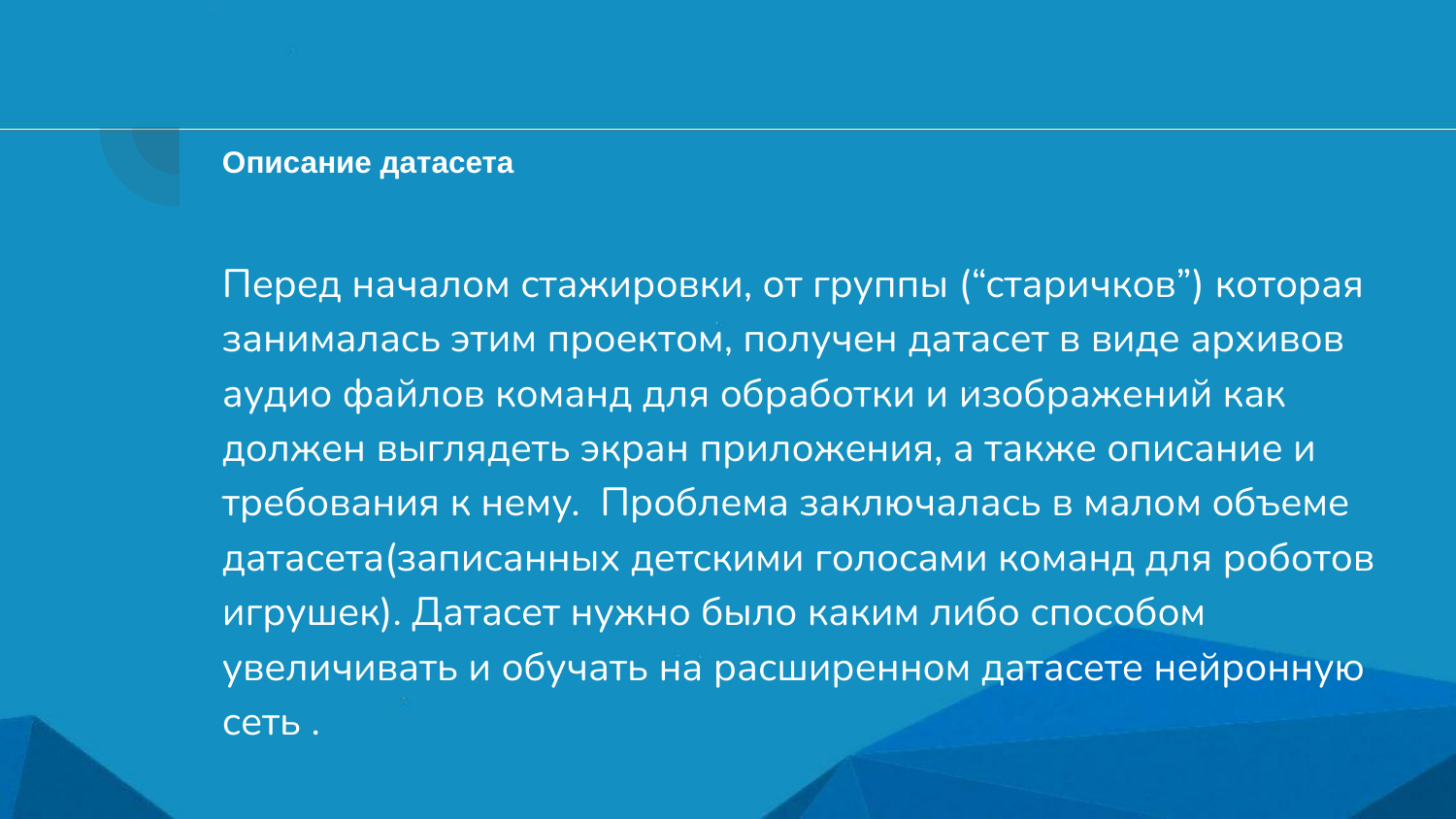

# Описание датасета

Перед началом стажировки, от группы (“старичков”) которая занималась этим проектом, получен датасет в виде архивов аудио файлов команд для обработки и изображений как должен выглядеть экран приложения, а также описание и требования к нему.  Проблема заключалась в малом объеме датасета(записанных детскими голосами команд для роботов игрушек). Датасет нужно было каким либо способом увеличивать и обучать на расширенном датасете нейронную сеть .